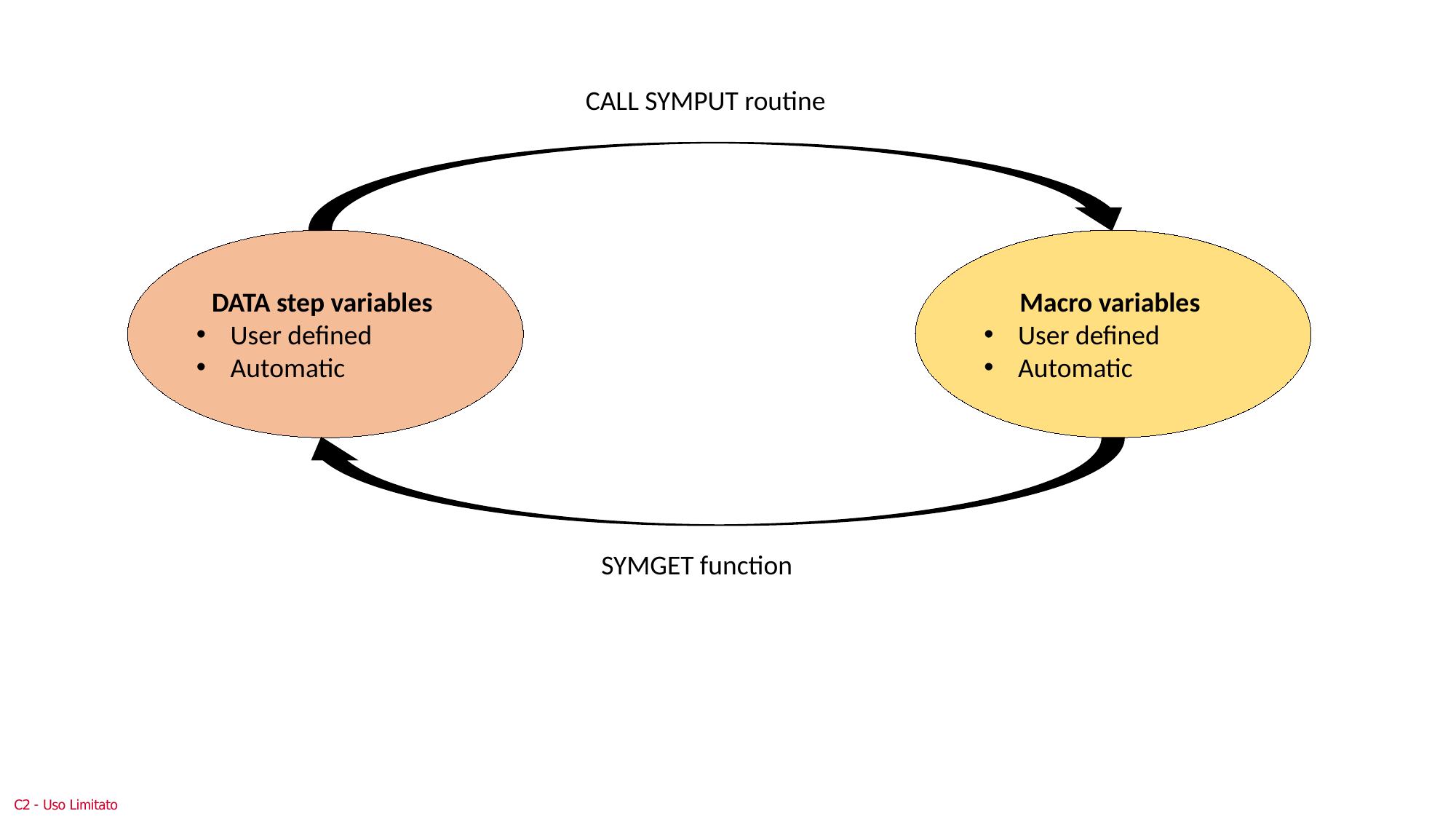

CALL SYMPUT routine

DATA step variables
User defined
Automatic
Macro variables
User defined
Automatic

SYMGET function